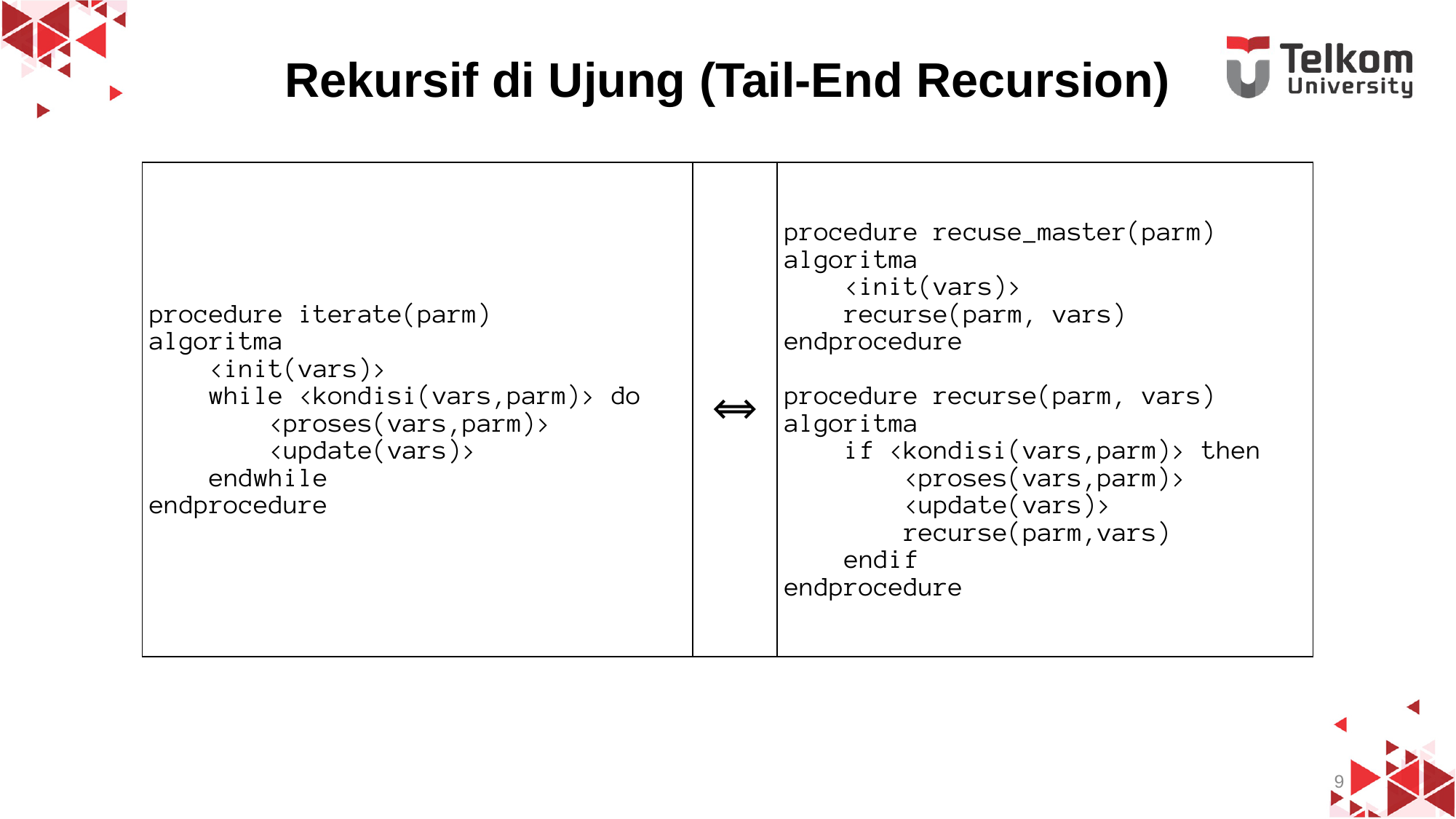

# Rekursif di Ujung (Tail-End Recursion)
| procedure iterate(parm) algoritma     <init(vars)>     while <kondisi(vars,parm)> do         <proses(vars,parm)>         <update(vars)>     endwhile endprocedure | ⟺ | procedure recuse\_master(parm) algoritma     <init(vars)>     recurse(parm, vars) endprocedure procedure recurse(parm, vars) algoritma     if <kondisi(vars,parm)> then         <proses(vars,parm)>         <update(vars)>         recurse(parm,vars)     endif endprocedure |
| --- | --- | --- |
9